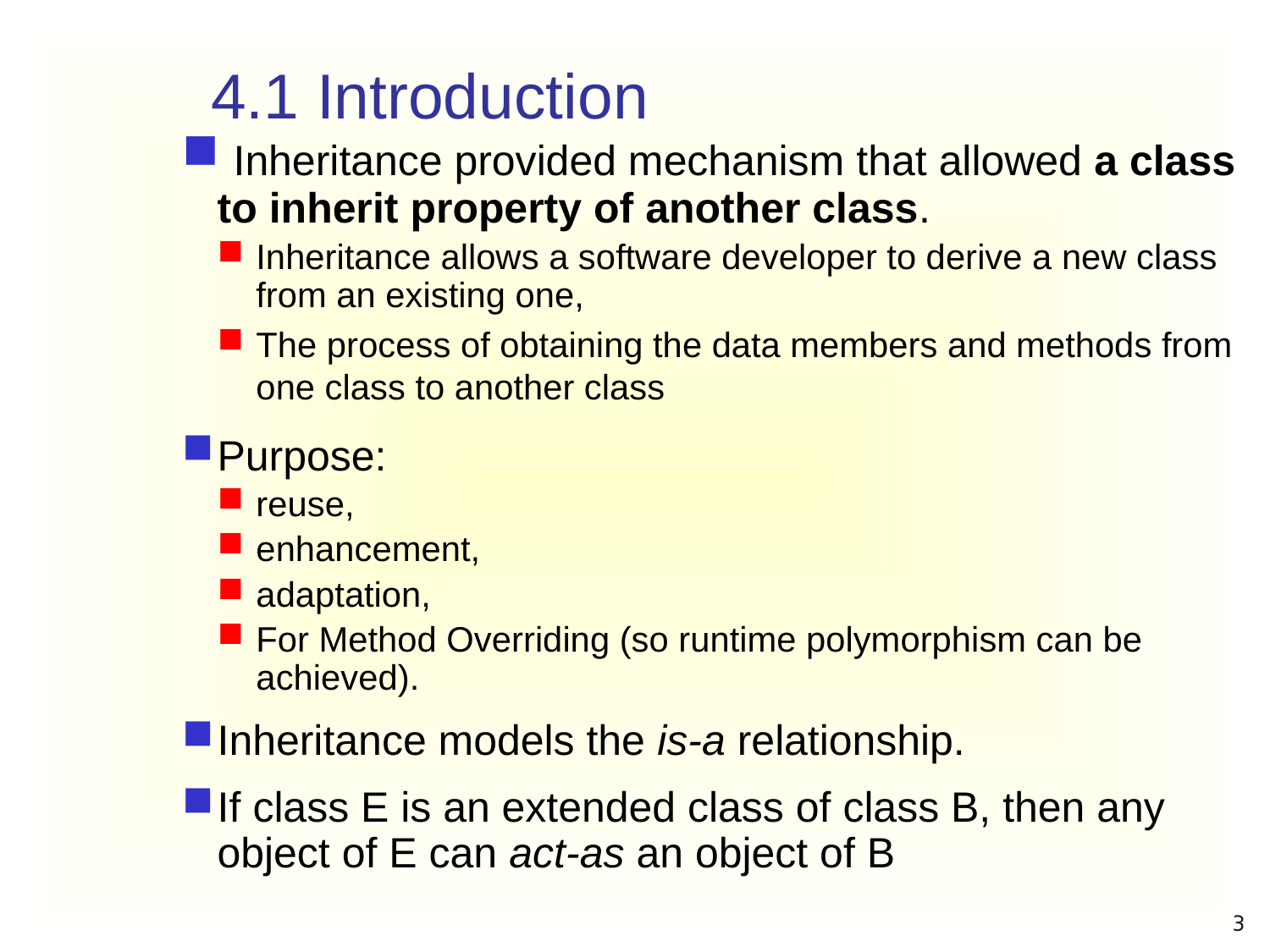

# 4.1 Introduction
 Inheritance provided mechanism that allowed a class to inherit property of another class.
Inheritance allows a software developer to derive a new class from an existing one,
The process of obtaining the data members and methods from one class to another class
Purpose:
reuse,
enhancement,
adaptation,
For Method Overriding (so runtime polymorphism can be achieved).
Inheritance models the is-a relationship.
If class E is an extended class of class B, then any object of E can act-as an object of B
3